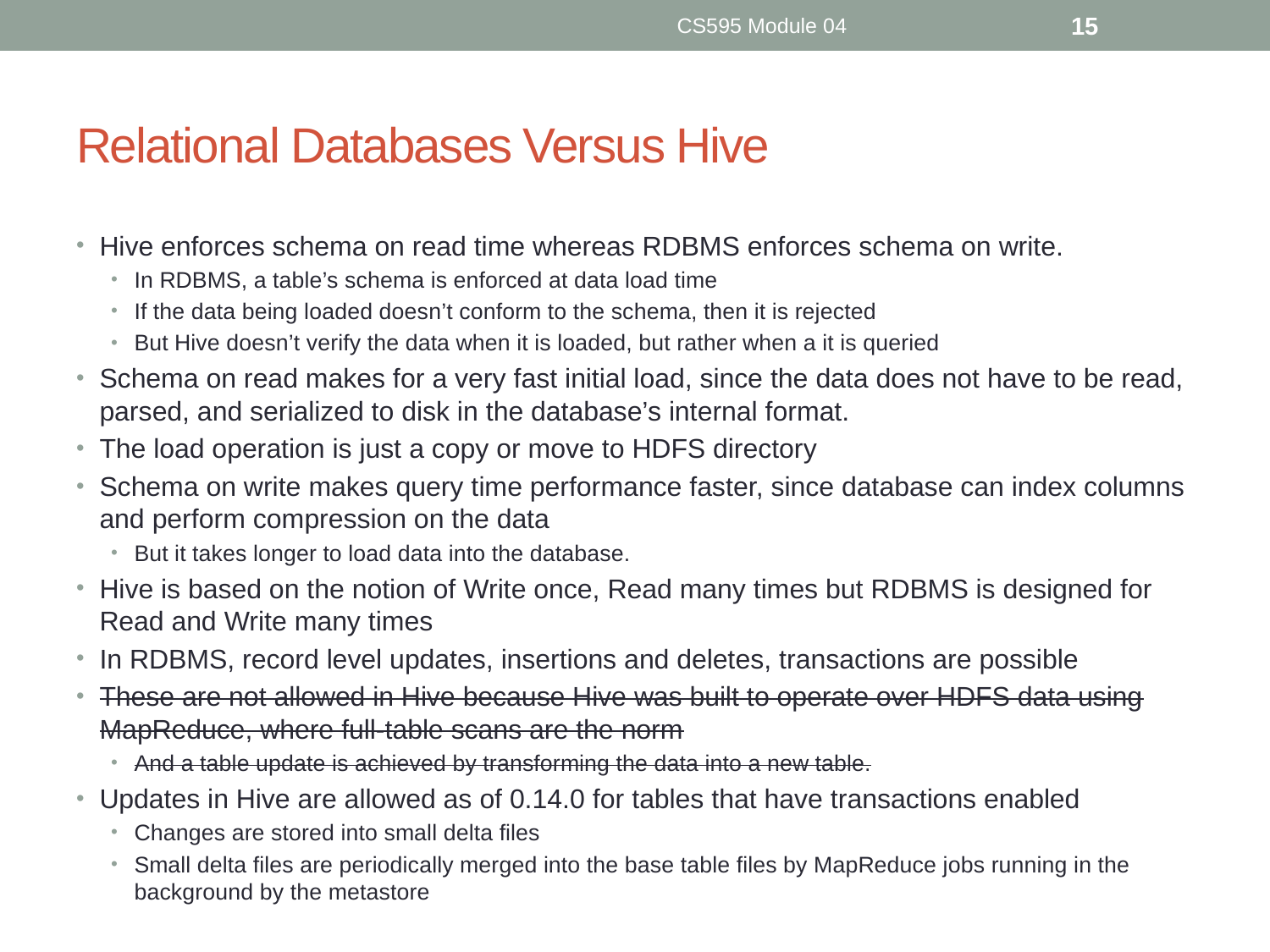

CS595 Module 04
15
# Relational Databases Versus Hive
Hive enforces schema on read time whereas RDBMS enforces schema on write.
In RDBMS, a table’s schema is enforced at data load time
If the data being loaded doesn’t conform to the schema, then it is rejected
But Hive doesn’t verify the data when it is loaded, but rather when a it is queried
Schema on read makes for a very fast initial load, since the data does not have to be read, parsed, and serialized to disk in the database’s internal format.
The load operation is just a copy or move to HDFS directory
Schema on write makes query time performance faster, since database can index columns and perform compression on the data
But it takes longer to load data into the database.
Hive is based on the notion of Write once, Read many times but RDBMS is designed for Read and Write many times
In RDBMS, record level updates, insertions and deletes, transactions are possible
These are not allowed in Hive because Hive was built to operate over HDFS data using MapReduce, where full-table scans are the norm
And a table update is achieved by transforming the data into a new table.
Updates in Hive are allowed as of 0.14.0 for tables that have transactions enabled
Changes are stored into small delta files
Small delta files are periodically merged into the base table files by MapReduce jobs running in the background by the metastore